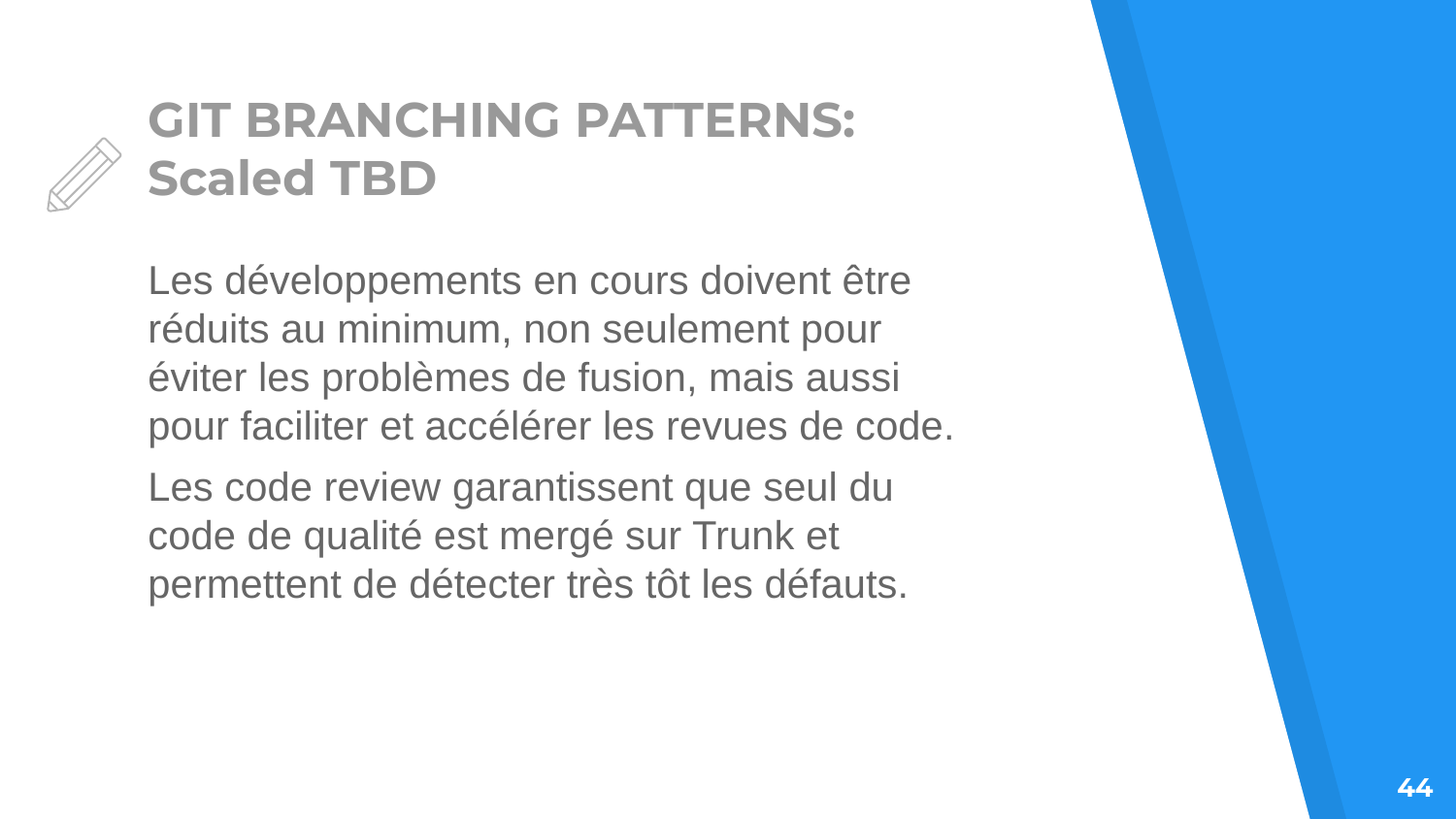

# GIT BRANCHING PATTERNS:
Scaled TBD
Les développements en cours doivent être réduits au minimum, non seulement pour éviter les problèmes de fusion, mais aussi pour faciliter et accélérer les revues de code.
Les code review garantissent que seul du code de qualité est mergé sur Trunk et permettent de détecter très tôt les défauts.
44